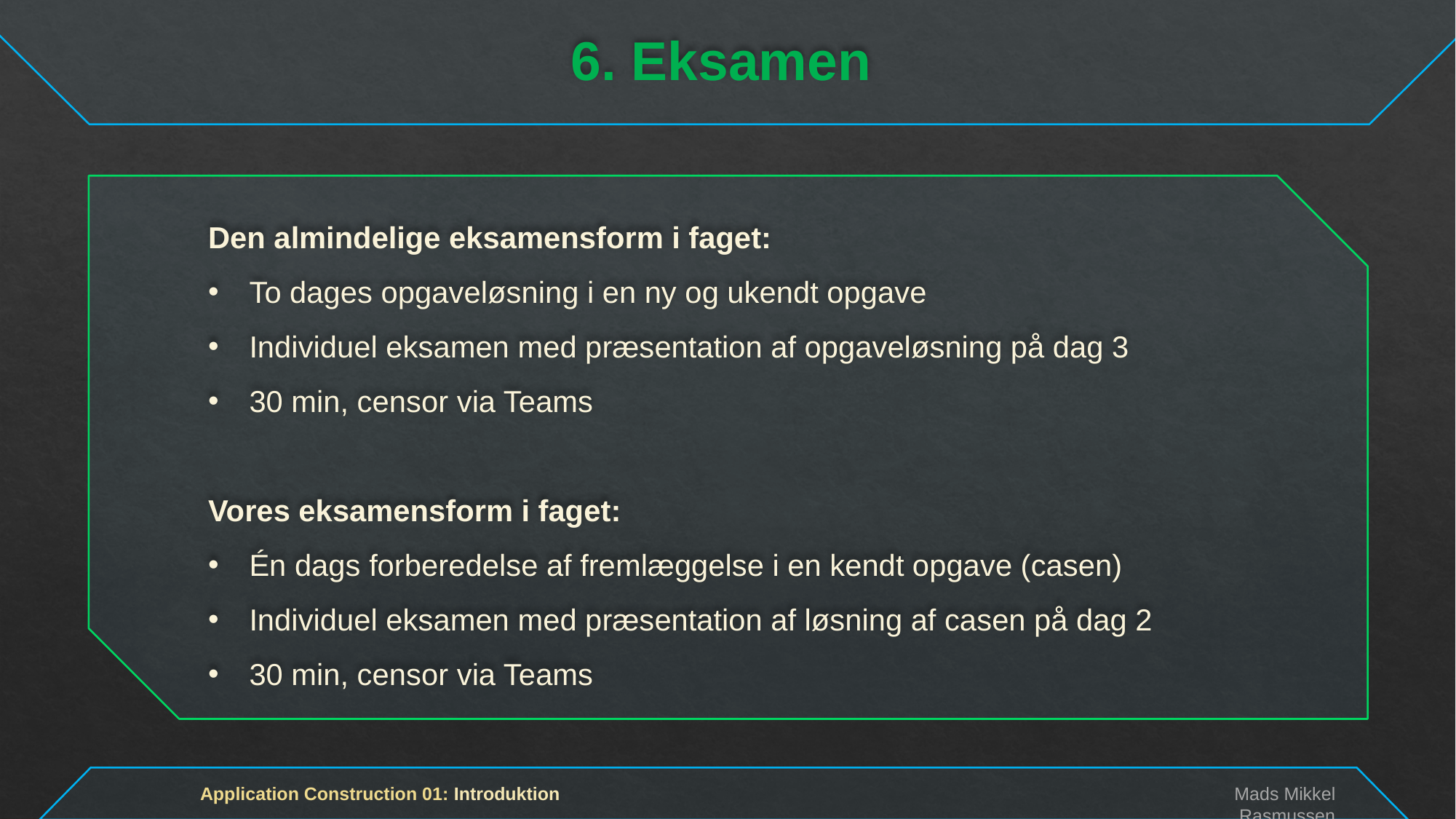

# 6. Eksamen

Den almindelige eksamensform i faget:
To dages opgaveløsning i en ny og ukendt opgave
Individuel eksamen med præsentation af opgaveløsning på dag 3
30 min, censor via Teams

Vores eksamensform i faget:
Én dags forberedelse af fremlæggelse i en kendt opgave (casen)
Individuel eksamen med præsentation af løsning af casen på dag 2
30 min, censor via Teams

Application Construction 01: Introduktion
Mads Mikkel Rasmussen